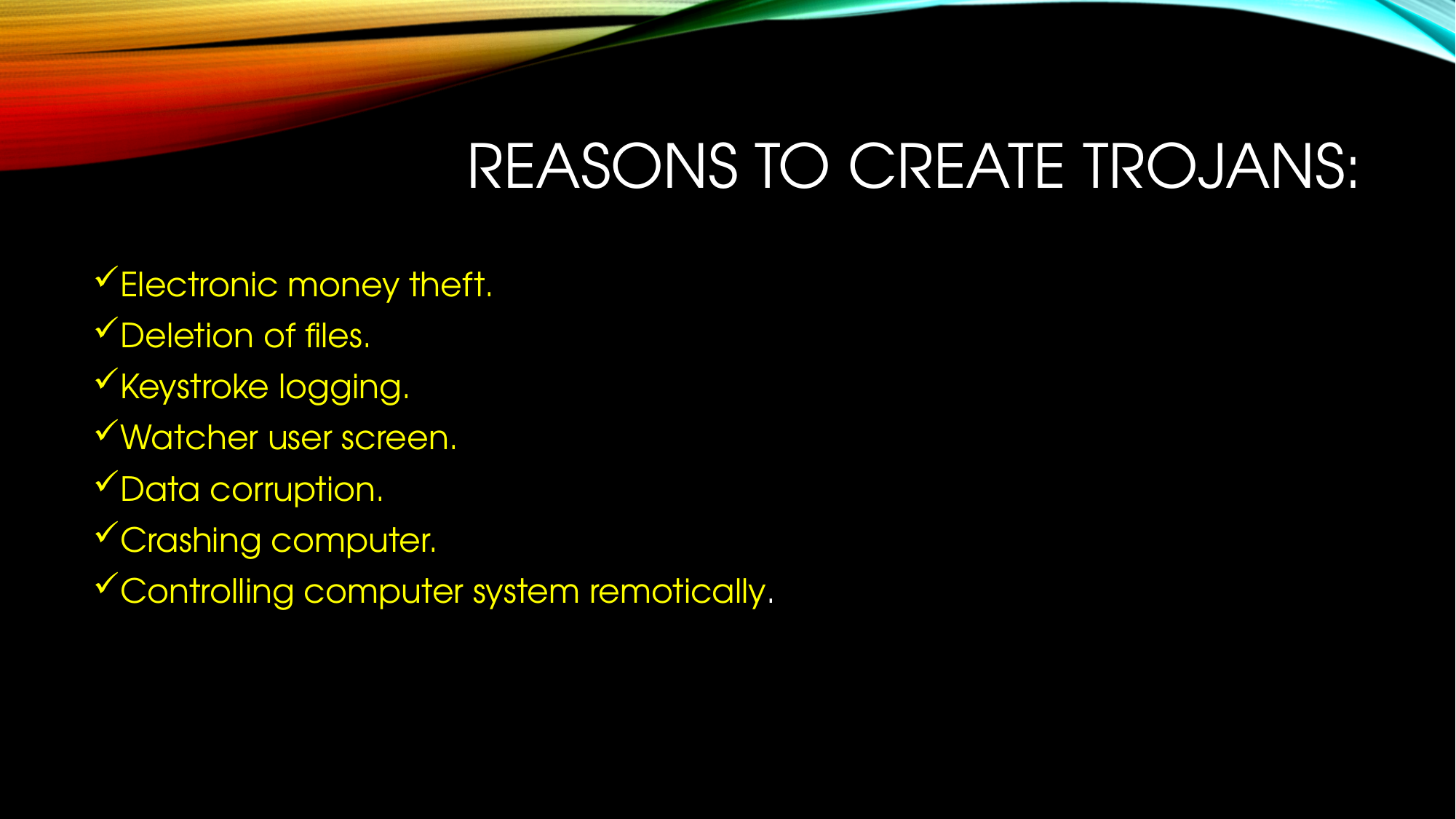

# Reasons to create Trojans:
Electronic money theft.
Deletion of files.
Keystroke logging.
Watcher user screen.
Data corruption.
Crashing computer.
Controlling computer system remotically.